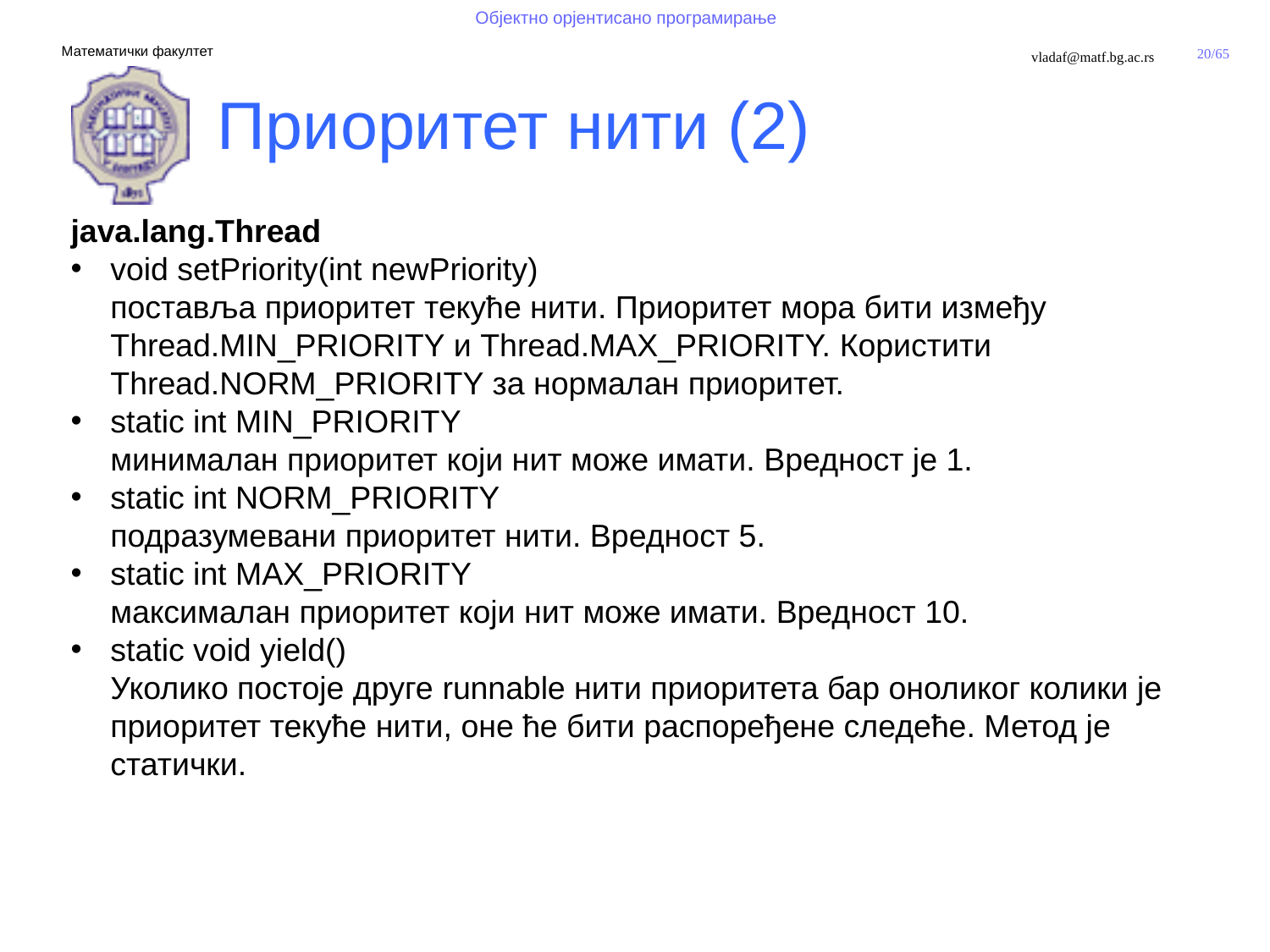

Приоритет нити (2)
java.lang.Thread
void setPriority(int newPriority)
поставља приоритет текуће нити. Приоритет мора бити између Thread.MIN_PRIORITY и Thread.MAX_PRIORITY. Користити Thread.NORM_PRIORITY за нормалан приоритет.
static int MIN_PRIORITY
минималан приоритет који нит може имати. Вредност је 1.
static int NORM_PRIORITY
подразумевани приоритет нити. Вредност 5.
static int MAX_PRIORITY
максималан приоритет који нит може имати. Вредност 10.
static void yield()
Уколико постоје друге runnable нити приоритета бар оноликог колики је приоритет текуће нити, оне ће бити распоређене следеће. Метод је статички.